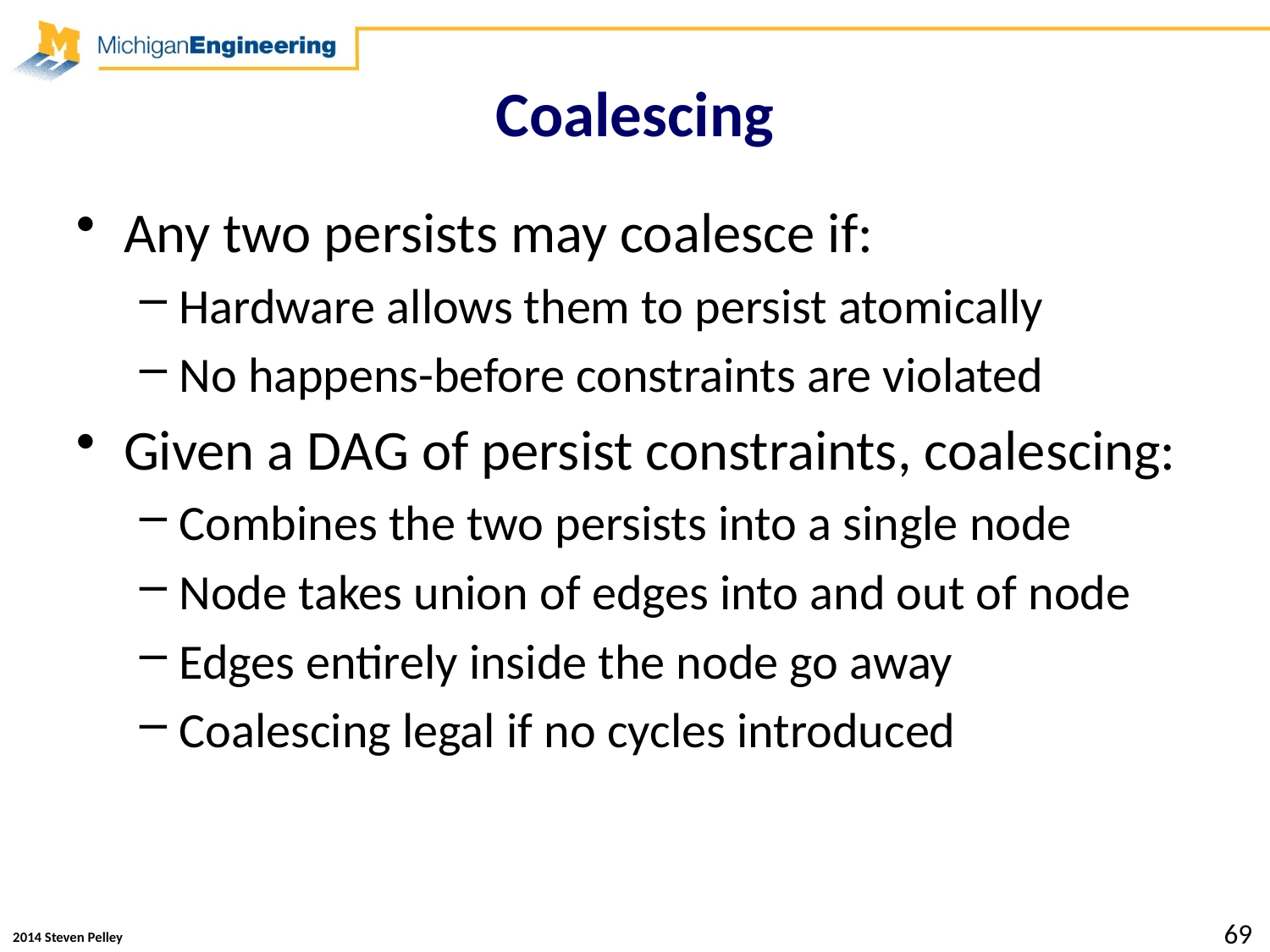

# Coalescing
Any two persists may coalesce if:
Hardware allows them to persist atomically
No happens-before constraints are violated
Given a DAG of persist constraints, coalescing:
Combines the two persists into a single node
Node takes union of edges into and out of node
Edges entirely inside the node go away
Coalescing legal if no cycles introduced
69